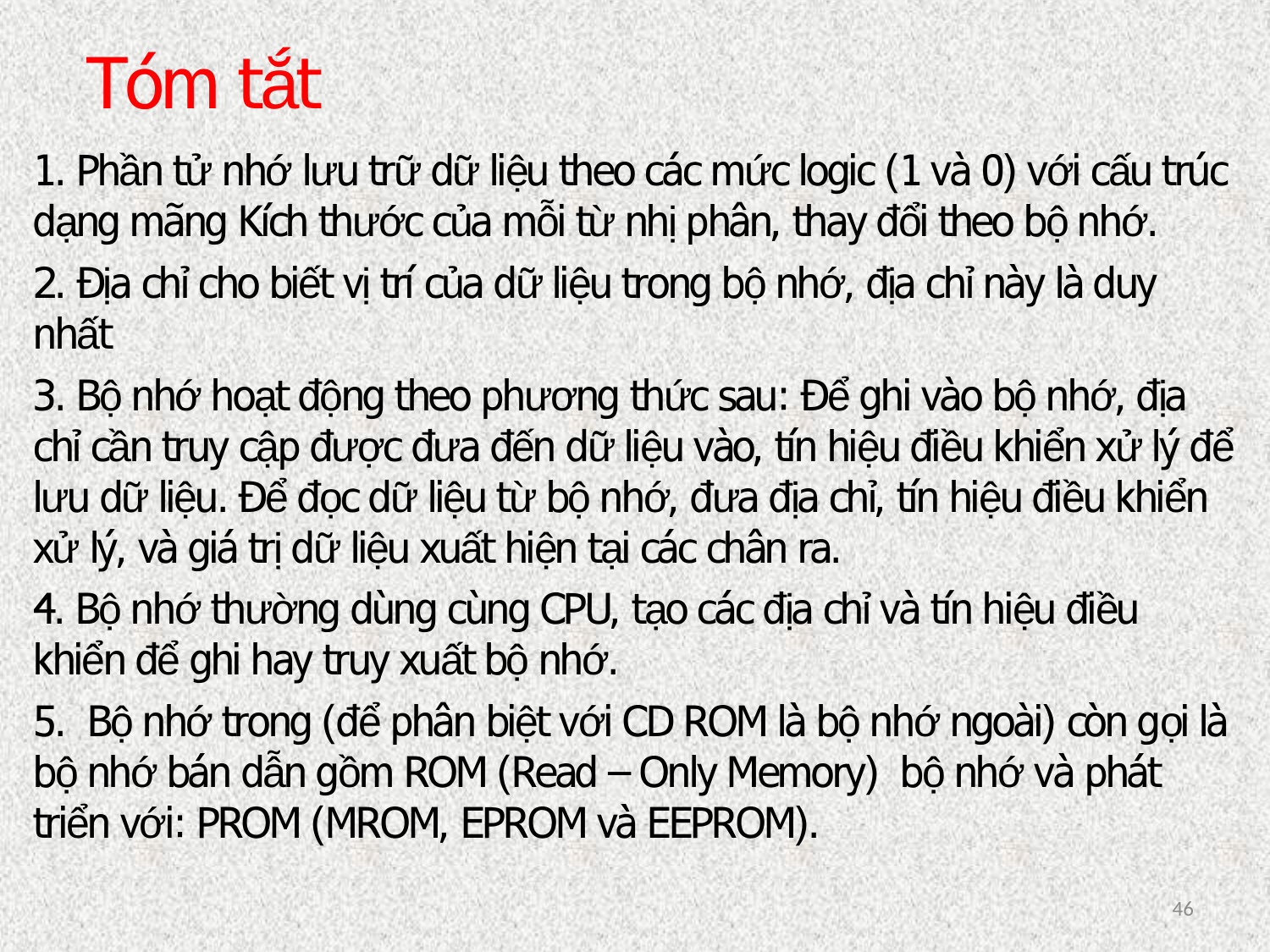

Tóm tắt
1. Phần tử nhớ lưu trữ dữ liệu theo các mức logic (1 và 0) với cấu trúc dạng mãng Kích thước của mỗi từ nhị phân, thay đổi theo bộ nhớ.
2. Địa chỉ cho biết vị trí của dữ liệu trong bộ nhớ, địa chỉ này là duy nhất
3. Bộ nhớ hoạt động theo phương thức sau: Để ghi vào bộ nhớ, địa chỉ cần truy cập được đưa đến dữ liệu vào, tín hiệu điều khiển xử lý để lưu dữ liệu. Để đọc dữ liệu từ bộ nhớ, đưa địa chỉ, tín hiệu điều khiển xử lý, và giá trị dữ liệu xuất hiện tại các chân ra.
4. Bộ nhớ thường dùng cùng CPU, tạo các địa chỉ và tín hiệu điều khiển để ghi hay truy xuất bộ nhớ.
5.  Bộ nhớ trong (để phân biệt với CD ROM là bộ nhớ ngoài) còn gọi là bộ nhớ bán dẫn gồm ROM (Read – Only Memory)  bộ nhớ và phát triển với: PROM (MROM, EPROM và EEPROM).
46